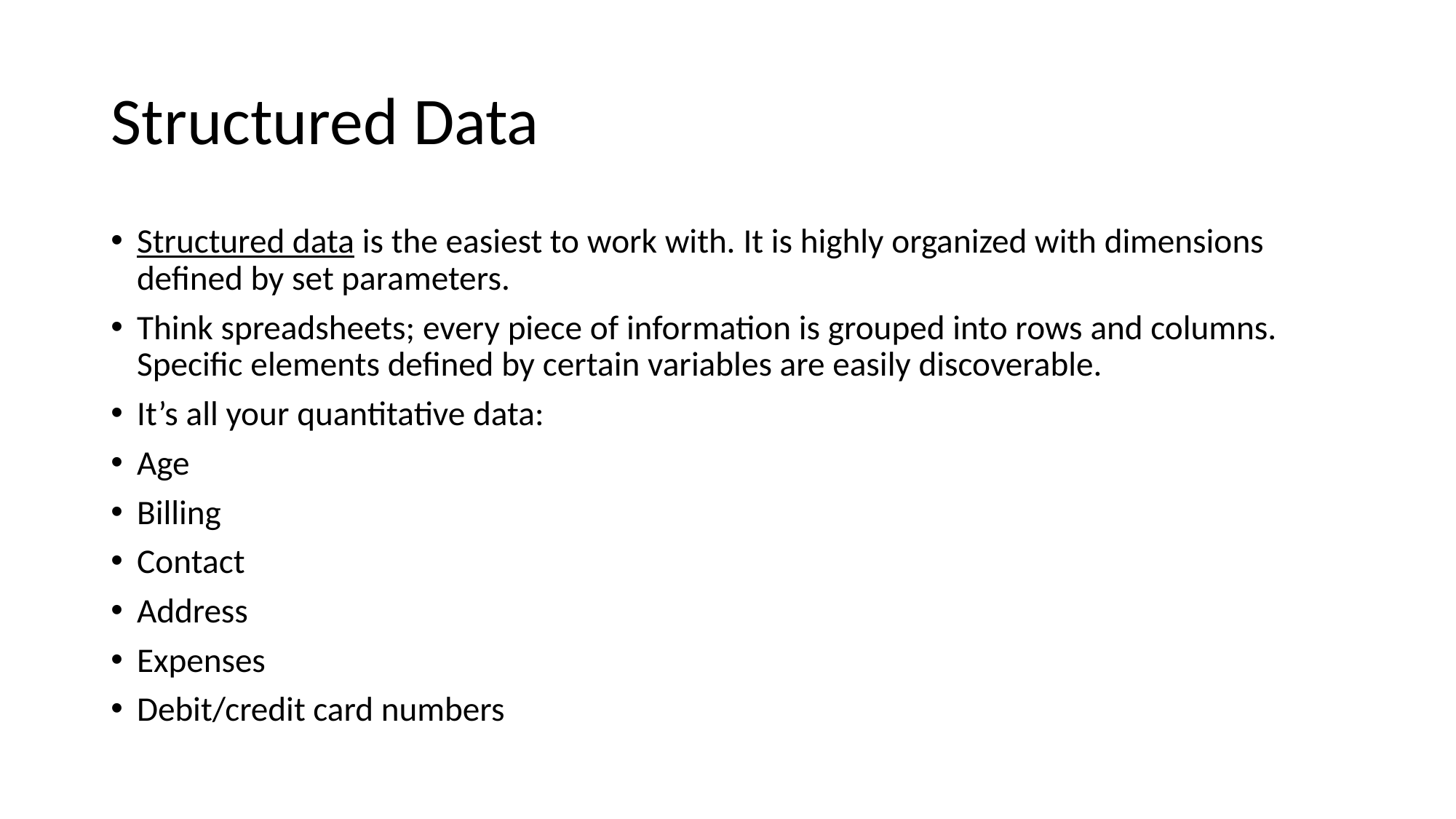

# Structured Data
Structured data is the easiest to work with. It is highly organized with dimensions defined by set parameters.
Think spreadsheets; every piece of information is grouped into rows and columns. Specific elements defined by certain variables are easily discoverable.
It’s all your quantitative data:
Age
Billing
Contact
Address
Expenses
Debit/credit card numbers